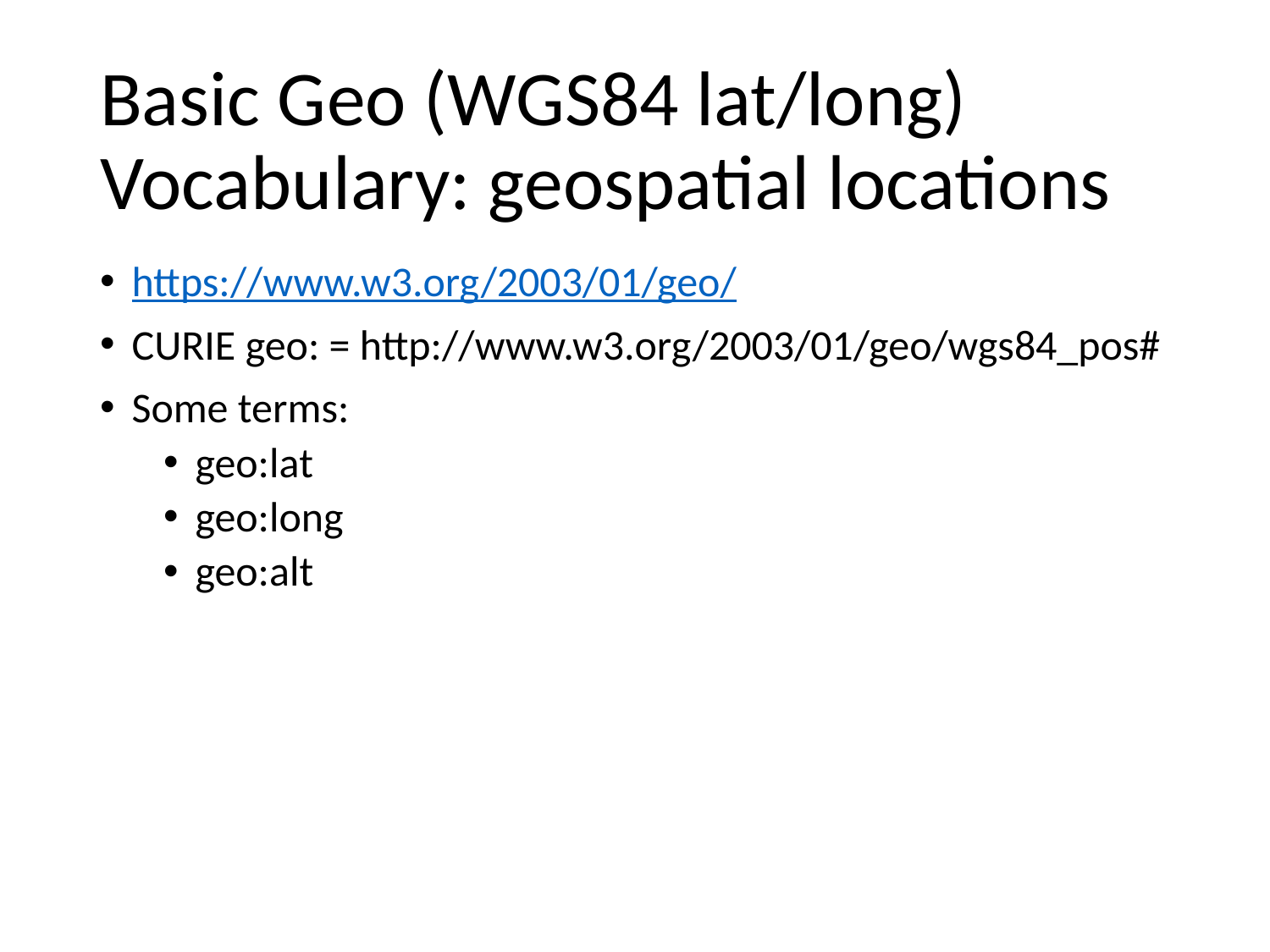

# Basic Geo (WGS84 lat/long) Vocabulary: geospatial locations
https://www.w3.org/2003/01/geo/
CURIE geo: = http://www.w3.org/2003/01/geo/wgs84_pos#
Some terms:
geo:lat
geo:long
geo:alt